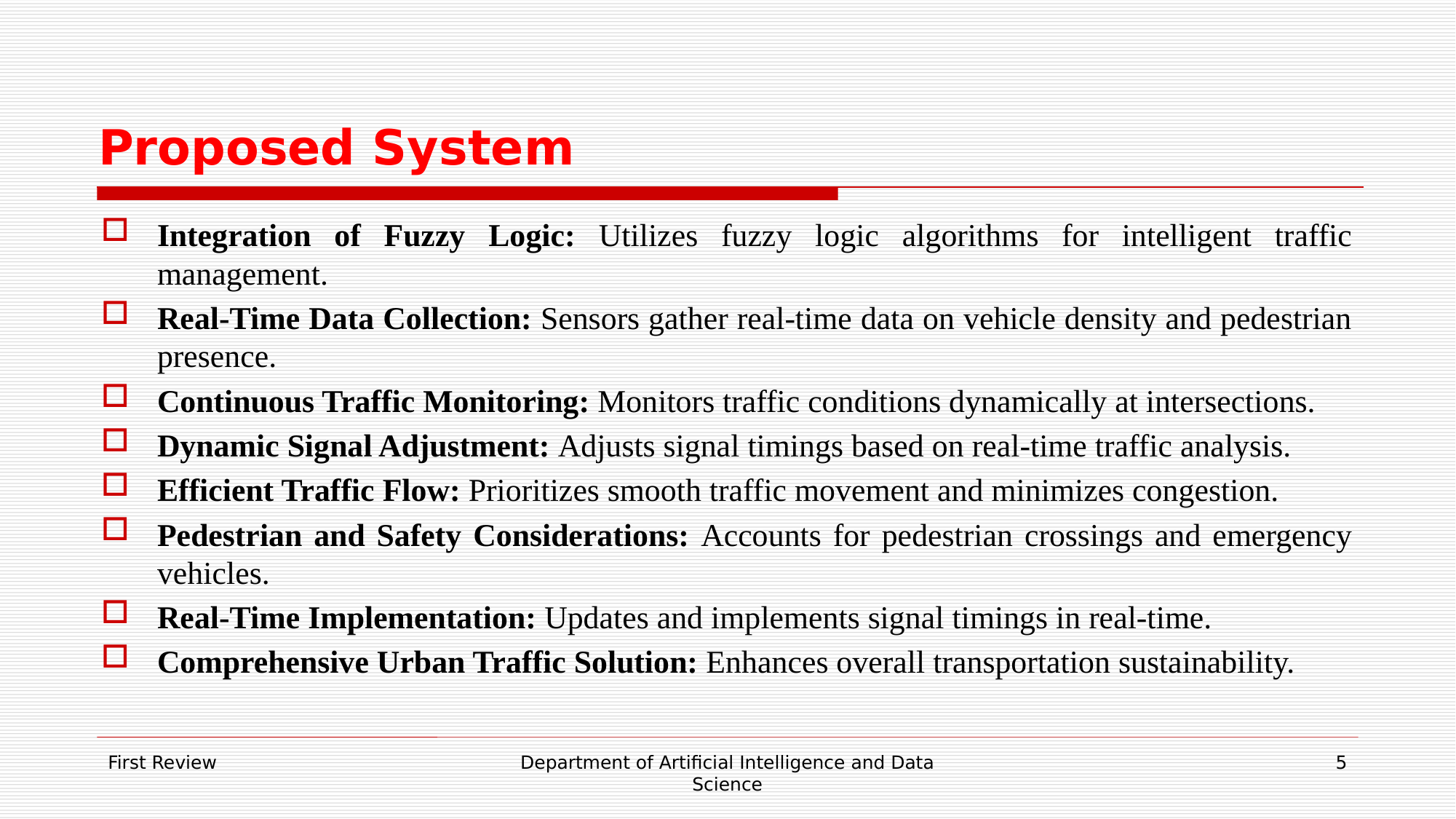

# Proposed System
Integration of Fuzzy Logic: Utilizes fuzzy logic algorithms for intelligent traffic management.
Real-Time Data Collection: Sensors gather real-time data on vehicle density and pedestrian presence.
Continuous Traffic Monitoring: Monitors traffic conditions dynamically at intersections.
Dynamic Signal Adjustment: Adjusts signal timings based on real-time traffic analysis.
Efficient Traffic Flow: Prioritizes smooth traffic movement and minimizes congestion.
Pedestrian and Safety Considerations: Accounts for pedestrian crossings and emergency vehicles.
Real-Time Implementation: Updates and implements signal timings in real-time.
Comprehensive Urban Traffic Solution: Enhances overall transportation sustainability.
First Review
Department of Artificial Intelligence and Data Science
5